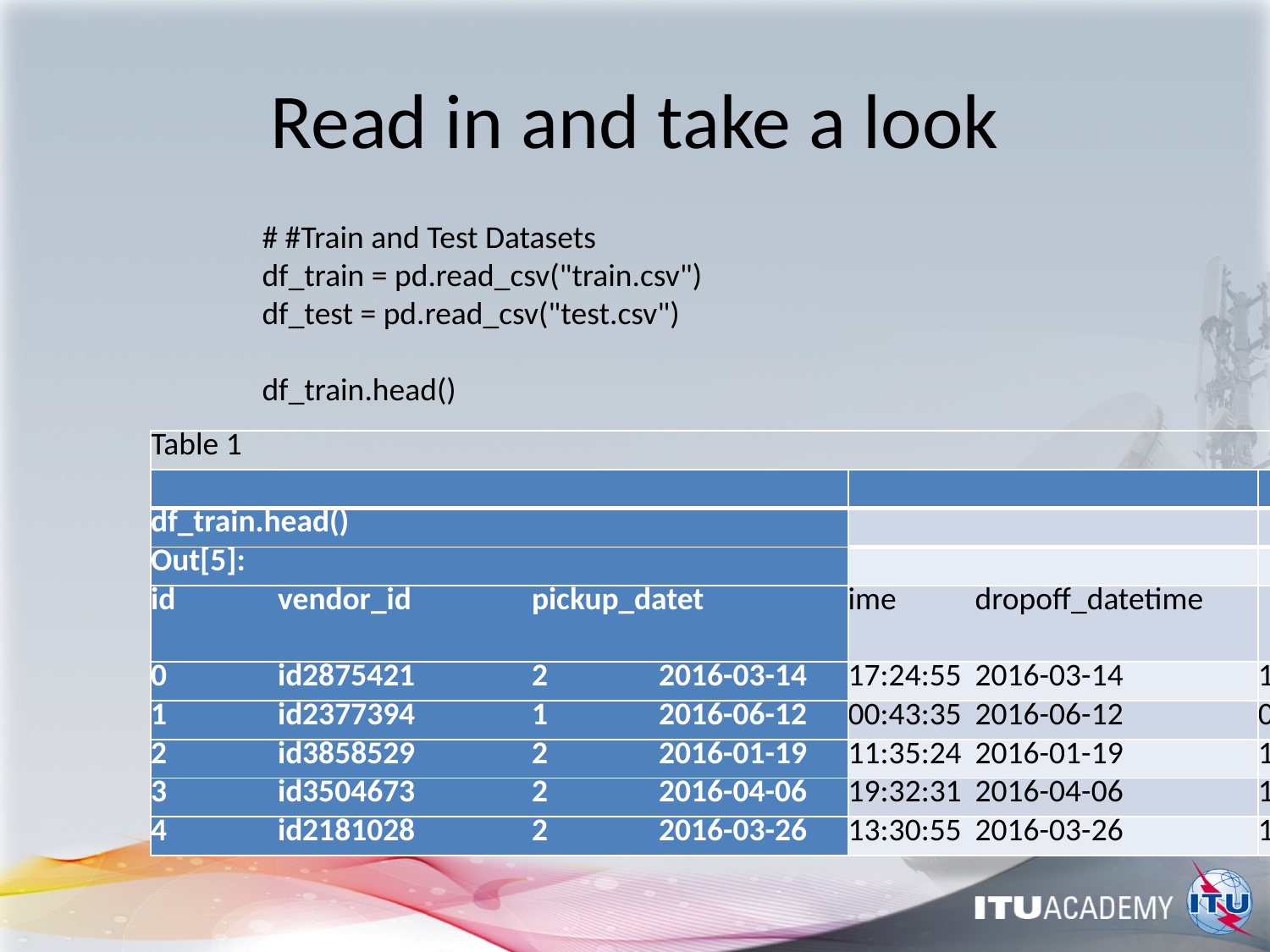

# Read in and take a look
# #Train and Test Datasets
df_train = pd.read_csv("train.csv")
df_test = pd.read_csv("test.csv")

df_train.head()
| Table 1 |  |  |
| --- | --- | --- |
|  |  |  |
| df\_train.head() |  |  |
| Out[5]: |  |  |
| id vendor\_id pickup\_datet | ime dropoff\_datetime | passenger\_count pickup\_longitude pickup\_latitude dropoff\_longitude dropoff\_latitude store\_and\_fwd\_flag trip\_duration |
| 0 id2875421 2 2016-03-14 | 17:24:55 2016-03-14 | 17:32:30 1 -73.982155 40.767937 -73.964630 40.765602 N 455 |
| 1 id2377394 1 2016-06-12 | 00:43:35 2016-06-12 | 00:54:38 1 -73.980415 40.738564 -73.999481 40.731152 N 663 |
| 2 id3858529 2 2016-01-19 | 11:35:24 2016-01-19 | 12:10:48 1 -73.979027 40.763939 -74.005333 40.710087 N 2124 |
| 3 id3504673 2 2016-04-06 | 19:32:31 2016-04-06 | 19:39:40 1 -74.010040 40.719971 -74.012268 40.706718 N 429 |
| 4 id2181028 2 2016-03-26 | 13:30:55 2016-03-26 | 13:38:10 1 -73.973053 40.793209 -73.972923 40.782520 N 435 |